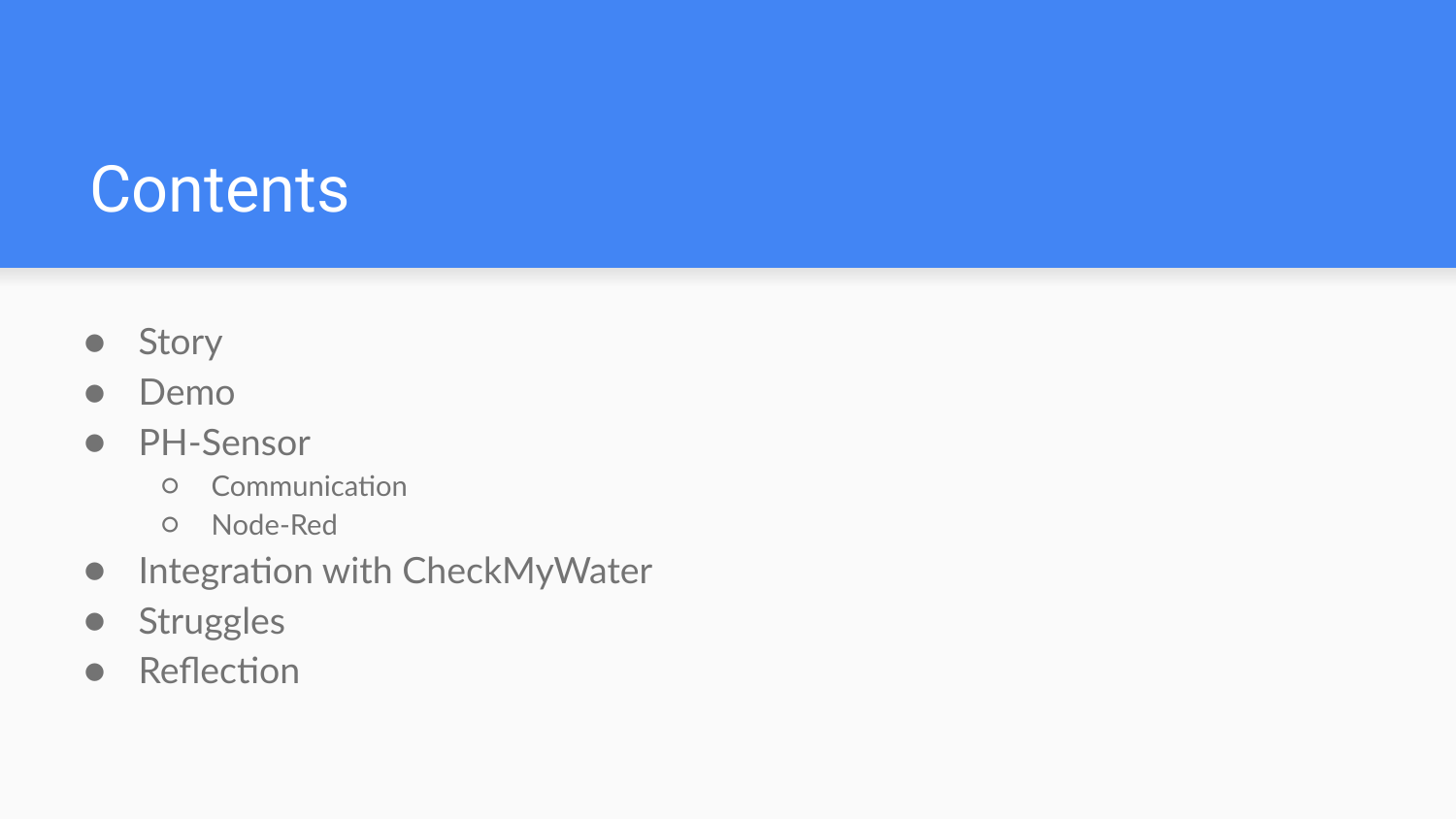

# Contents
Story
Demo
PH-Sensor
Communication
Node-Red
Integration with CheckMyWater
Struggles
Reflection